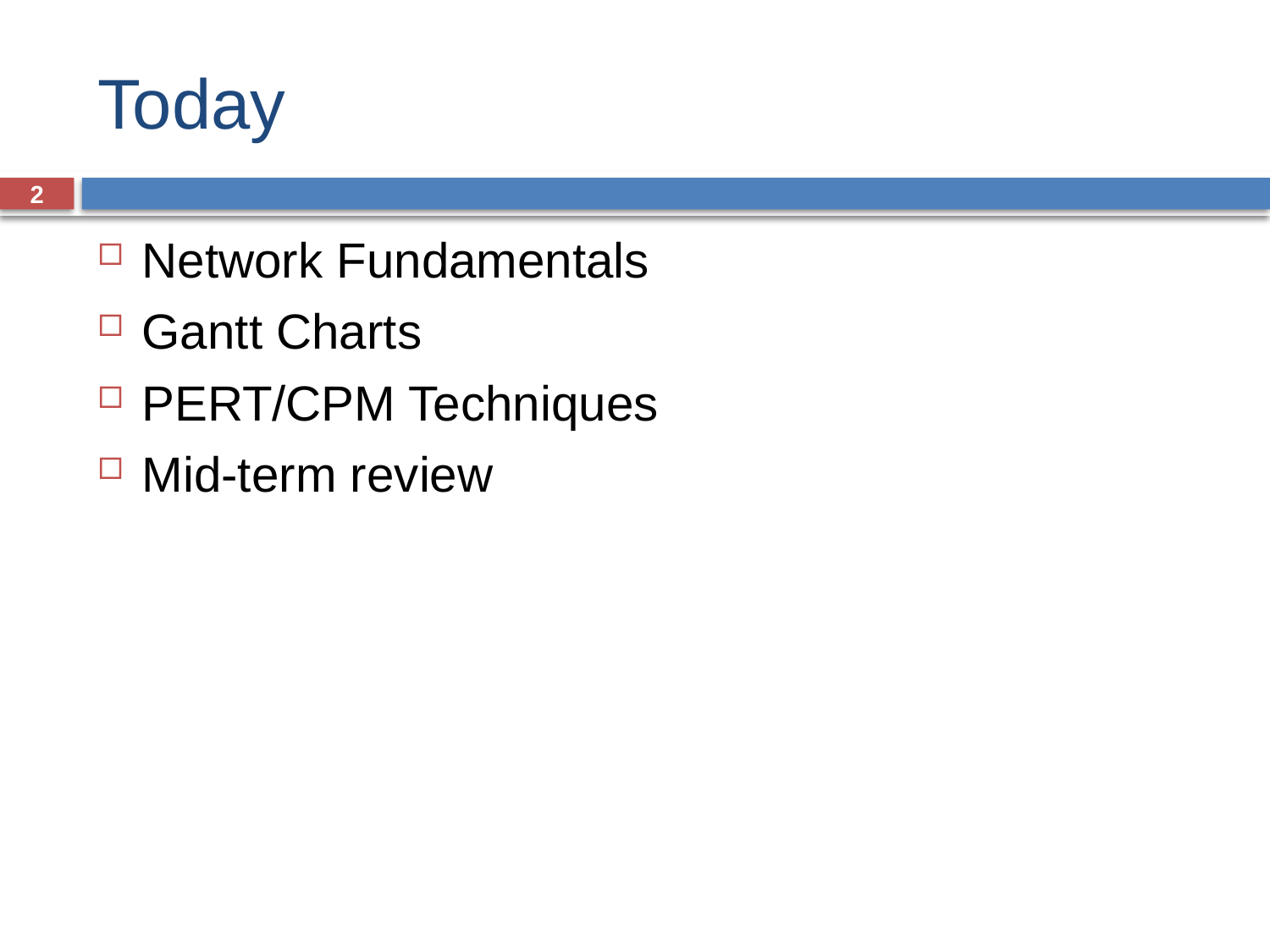

# Today
2
Network Fundamentals
Gantt Charts
PERT/CPM Techniques
Mid-term review